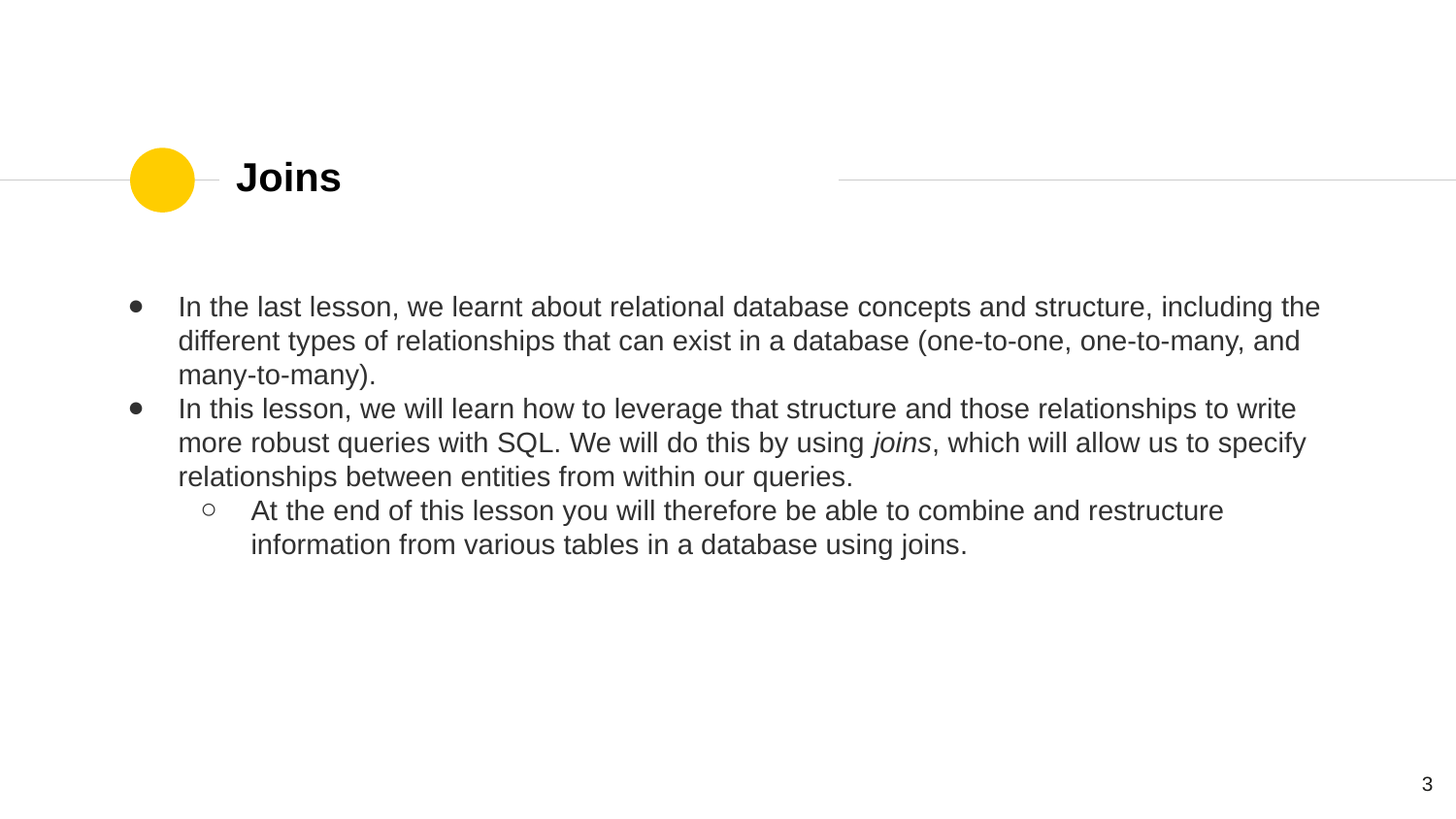

# Joins
In the last lesson, we learnt about relational database concepts and structure, including the different types of relationships that can exist in a database (one-to-one, one-to-many, and many-to-many).
In this lesson, we will learn how to leverage that structure and those relationships to write more robust queries with SQL. We will do this by using joins, which will allow us to specify relationships between entities from within our queries.
At the end of this lesson you will therefore be able to combine and restructure information from various tables in a database using joins.
3